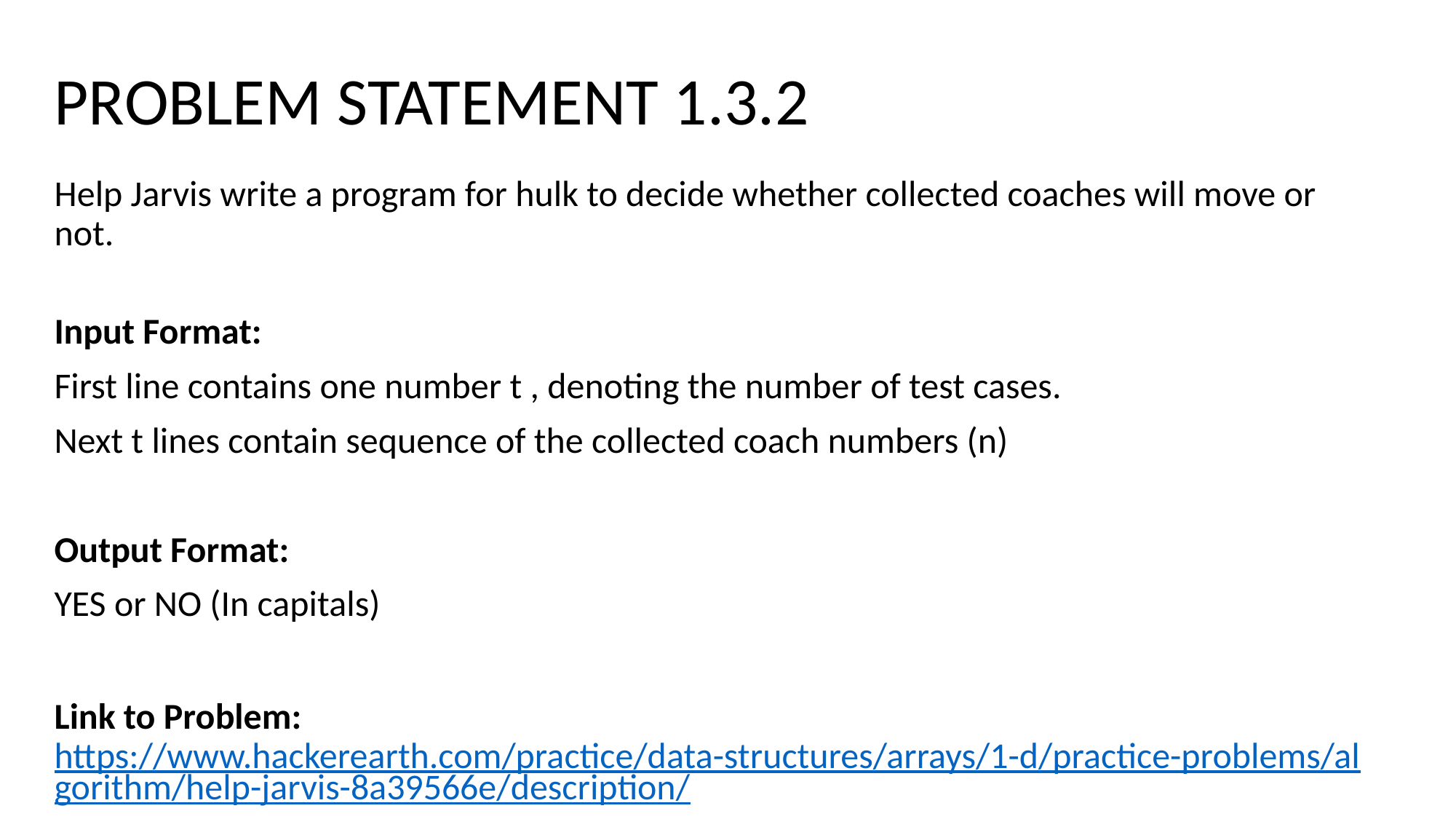

# PROBLEM STATEMENT 1.3.2
Help Jarvis write a program for hulk to decide whether collected coaches will move or not.
Input Format:
First line contains one number t , denoting the number of test cases.
Next t lines contain sequence of the collected coach numbers (n)

Output Format:
YES or NO (In capitals)

Link to Problem: https://www.hackerearth.com/practice/data-structures/arrays/1-d/practice-problems/algorithm/help-jarvis-8a39566e/description/